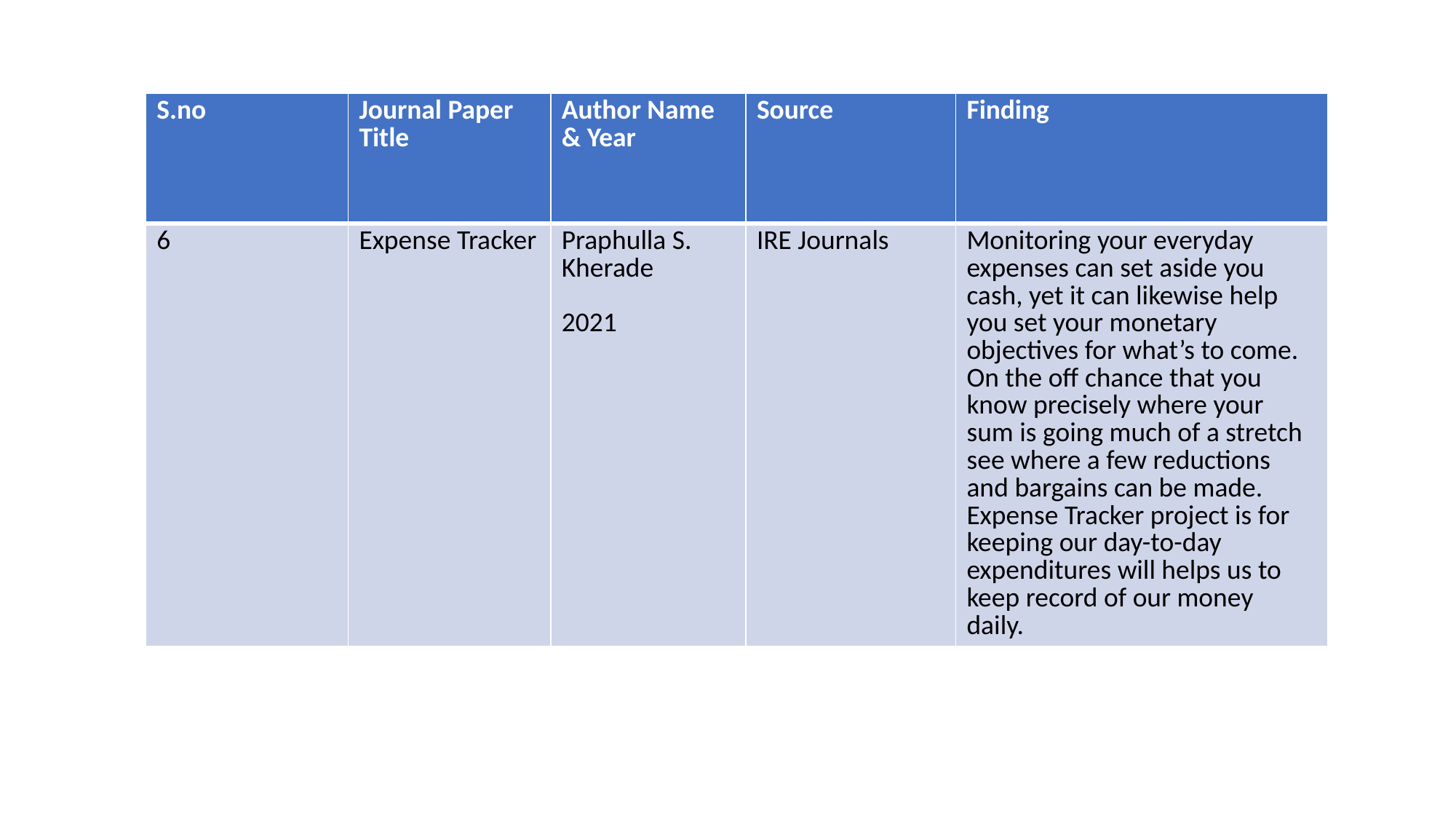

| S.no | Journal Paper Title | Author Name & Year | Source | Finding |
| --- | --- | --- | --- | --- |
| 6 | Expense Tracker | Praphulla S. Kherade 2021 | IRE Journals | Monitoring your everyday expenses can set aside you cash, yet it can likewise help you set your monetary objectives for what’s to come. On the off chance that you know precisely where your sum is going much of a stretch see where a few reductions and bargains can be made. Expense Tracker project is for keeping our day-to-day expenditures will helps us to keep record of our money daily. |